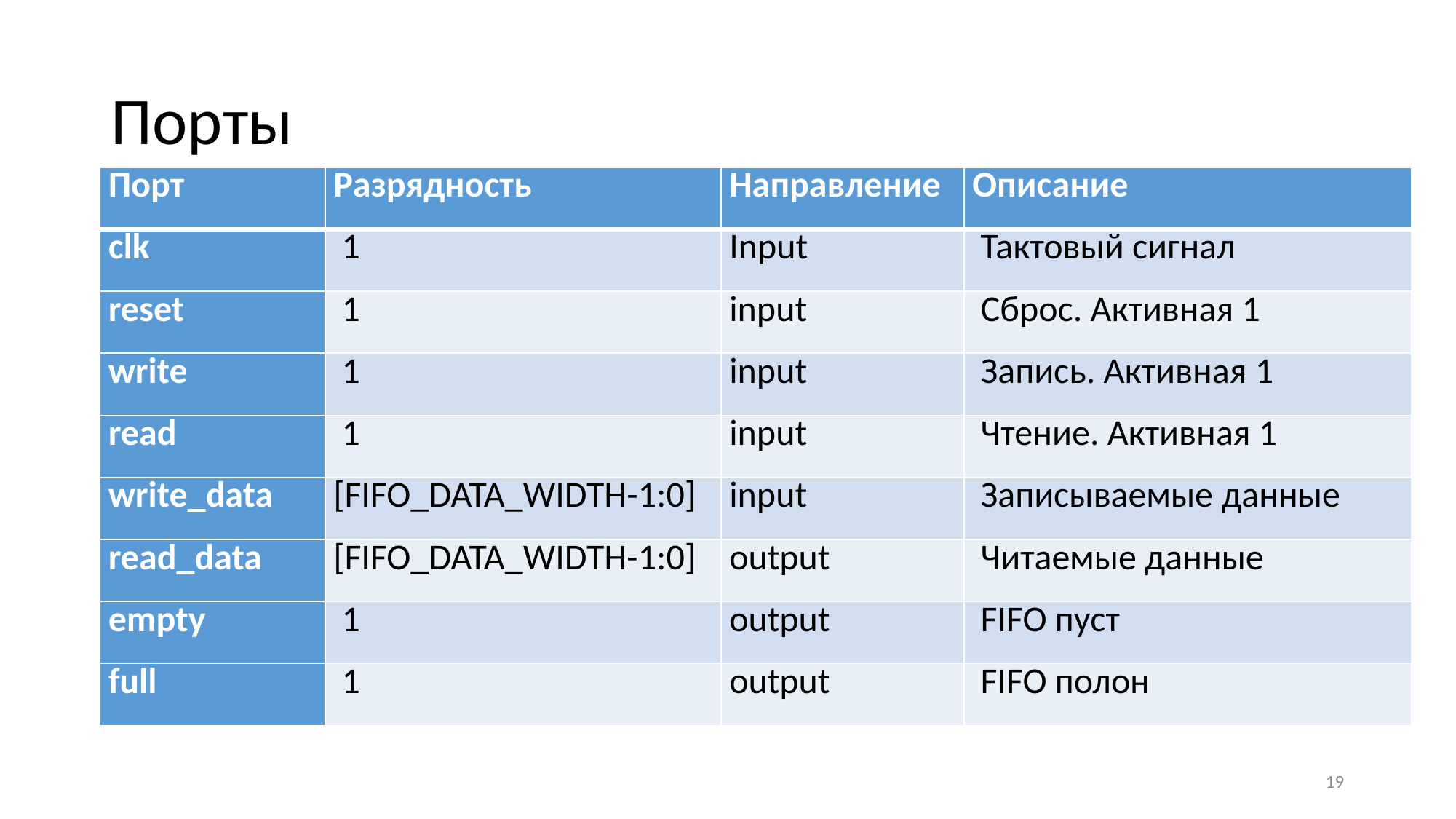

# Порты
| Порт | Разрядность | Направление | Описание |
| --- | --- | --- | --- |
| clk | 1 | Input | Тактовый сигнал |
| reset | 1 | input | Сброс. Активная 1 |
| write | 1 | input | Запись. Активная 1 |
| read | 1 | input | Чтение. Активная 1 |
| write\_data | [FIFO\_DATA\_WIDTH-1:0] | input | Записываемые данные |
| read\_data | [FIFO\_DATA\_WIDTH-1:0] | output | Читаемые данные |
| empty | 1 | output | FIFO пуст |
| full | 1 | output | FIFO полон |
19